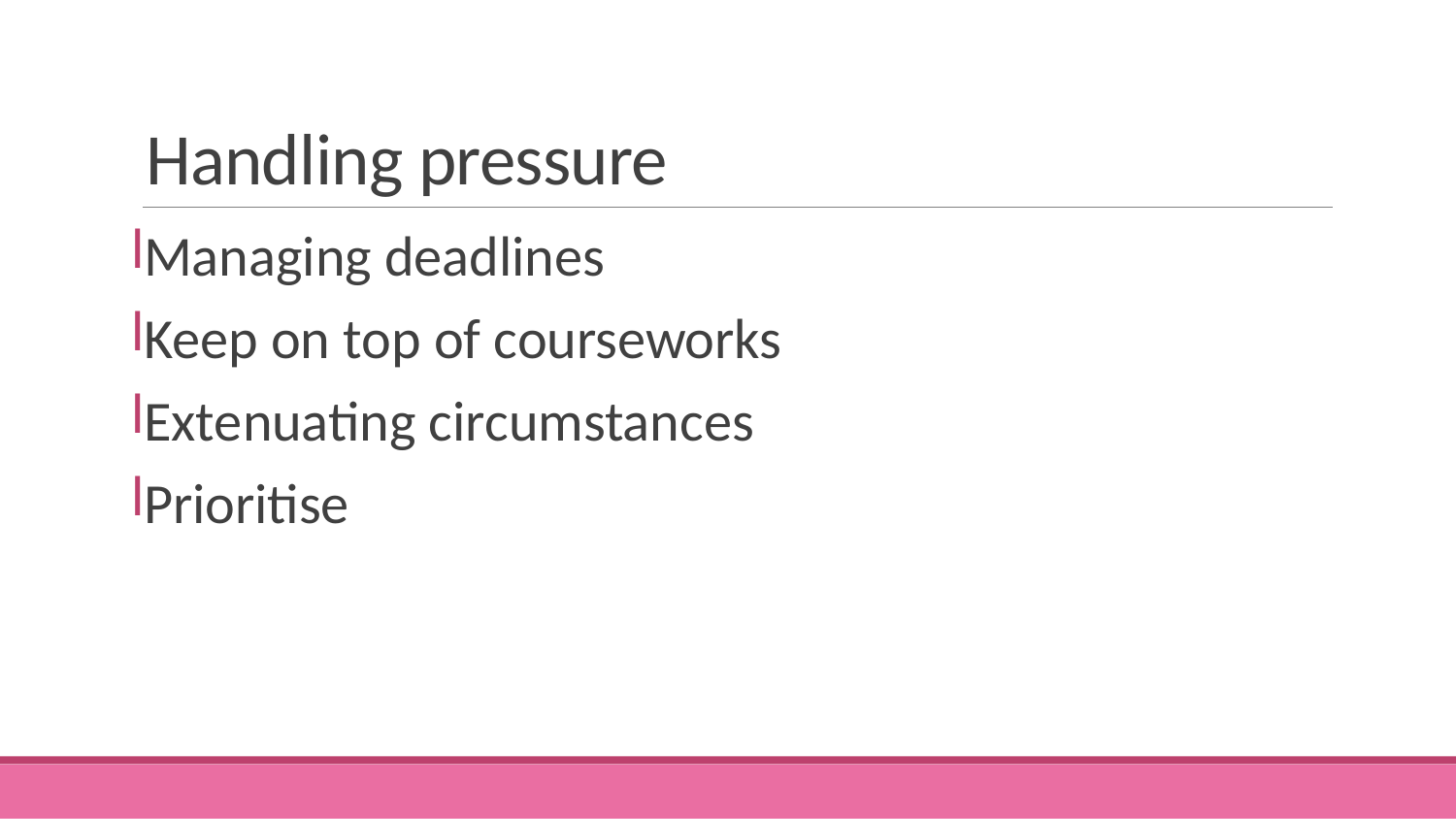

# Handling pressure
Managing deadlines
Keep on top of courseworks
Extenuating circumstances
Prioritise